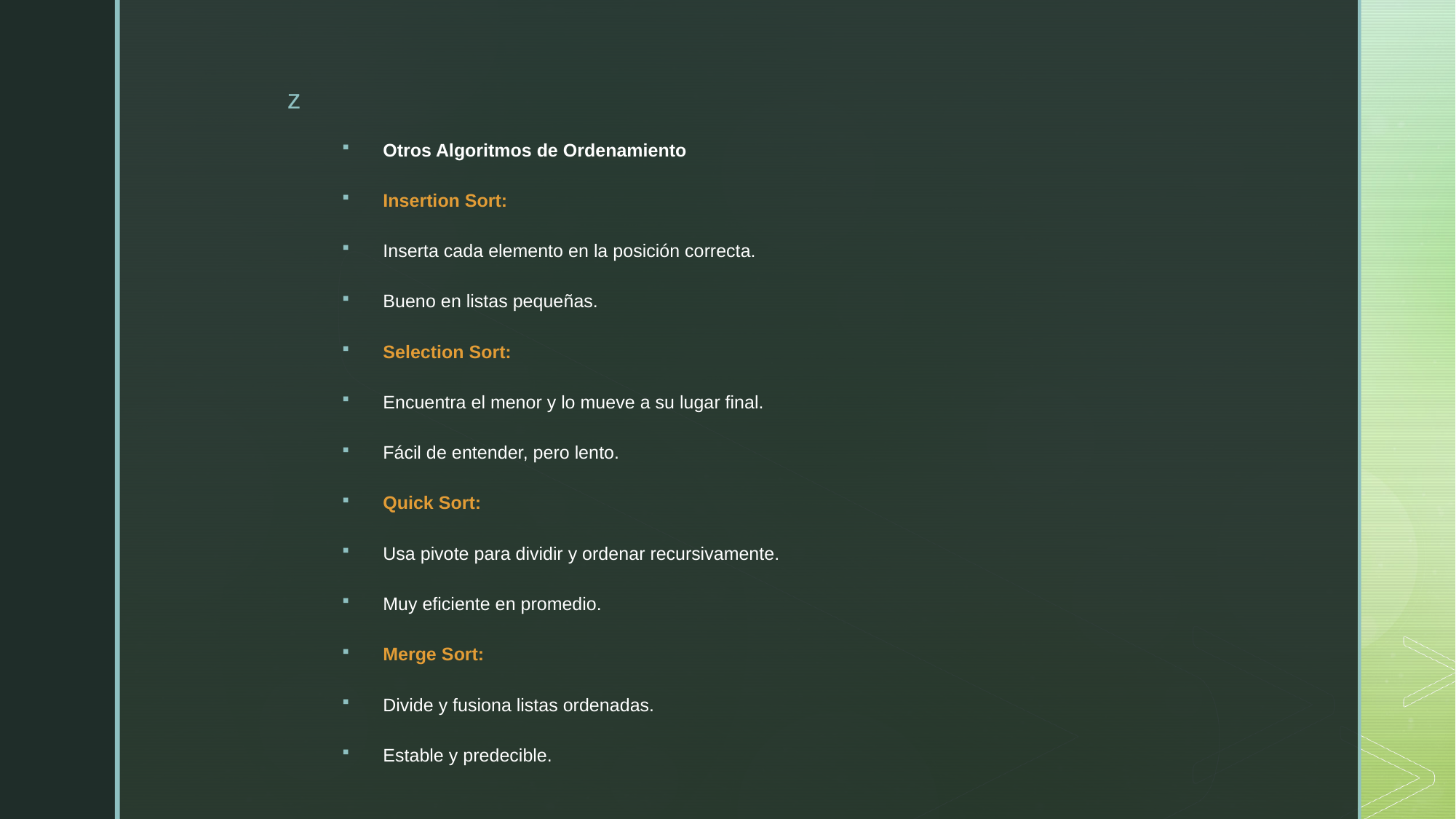

Otros Algoritmos de Ordenamiento
Insertion Sort:
Inserta cada elemento en la posición correcta.
Bueno en listas pequeñas.
Selection Sort:
Encuentra el menor y lo mueve a su lugar final.
Fácil de entender, pero lento.
Quick Sort:
Usa pivote para dividir y ordenar recursivamente.
Muy eficiente en promedio.
Merge Sort:
Divide y fusiona listas ordenadas.
Estable y predecible.